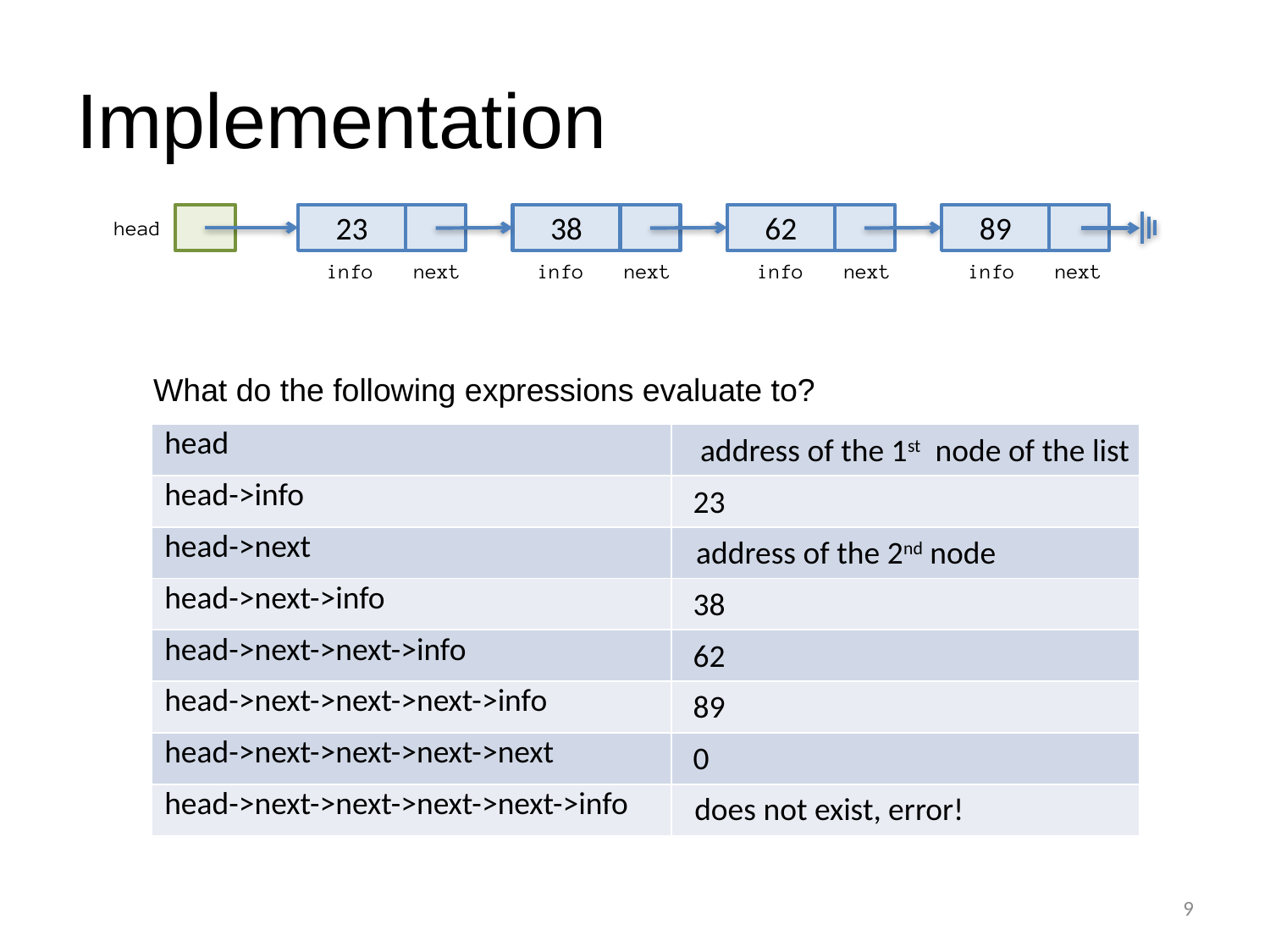

# Implementation

23

38

62

89

head
info
next
info
next
info
next
info
next
What do the following expressions evaluate to?
| head |  |
| --- | --- |
| head->info |  |
| head->next |  |
| head->next->info |  |
| head->next->next->info |  |
| head->next->next->next->info |  |
| head->next->next->next->next |  |
| head->next->next->next->next->info |  |
address of the 1st  node of the list
23
address of the 2nd node
38
62
89
0
does not exist, error!
9